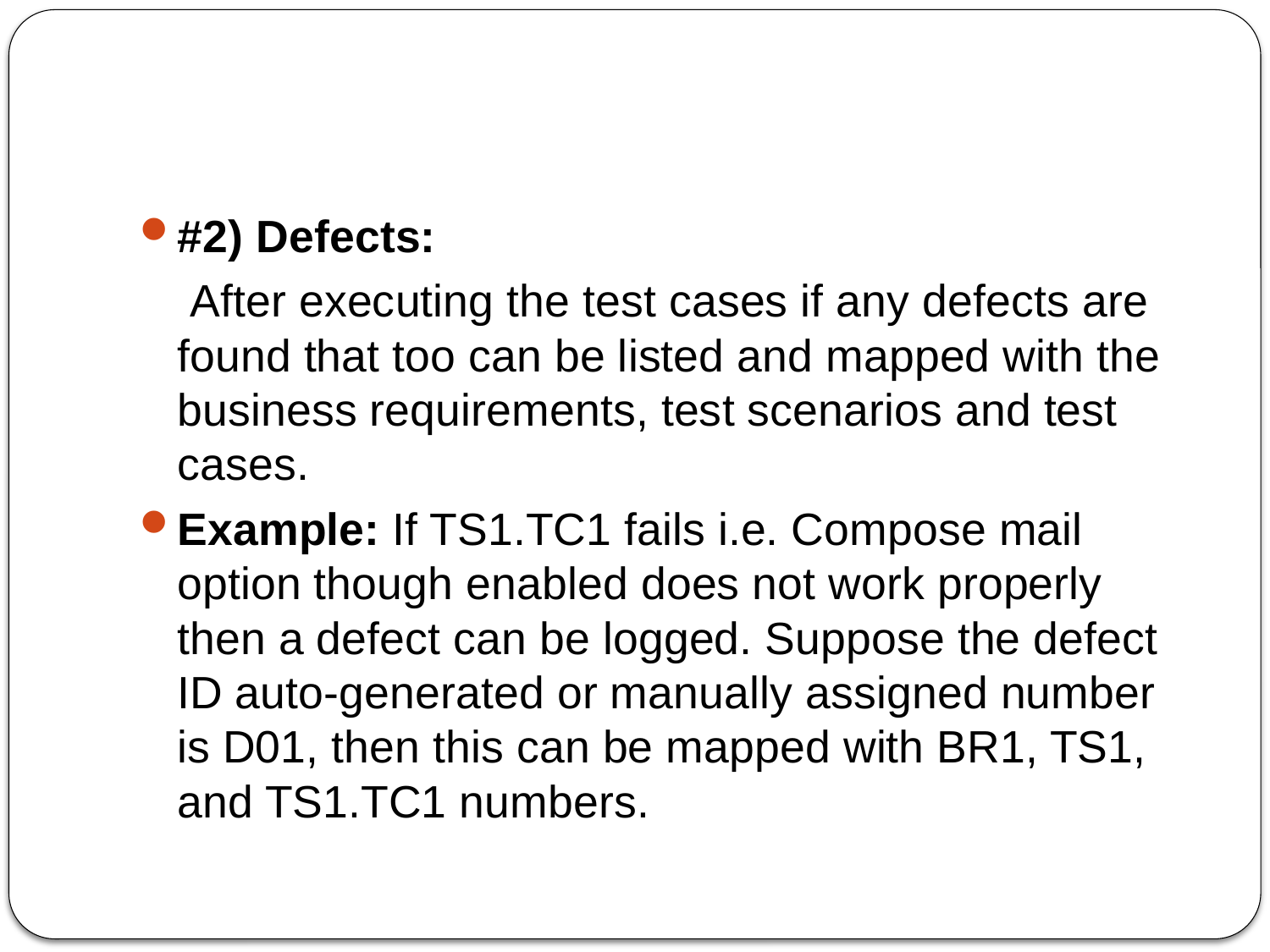

#
#2) Defects:
    After executing the test cases if any defects are found that too can be listed and mapped with the business requirements, test scenarios and test cases.
Example: If TS1.TC1 fails i.e. Compose mail option though enabled does not work properly then a defect can be logged. Suppose the defect ID auto-generated or manually assigned number is D01, then this can be mapped with BR1, TS1, and TS1.TC1 numbers.